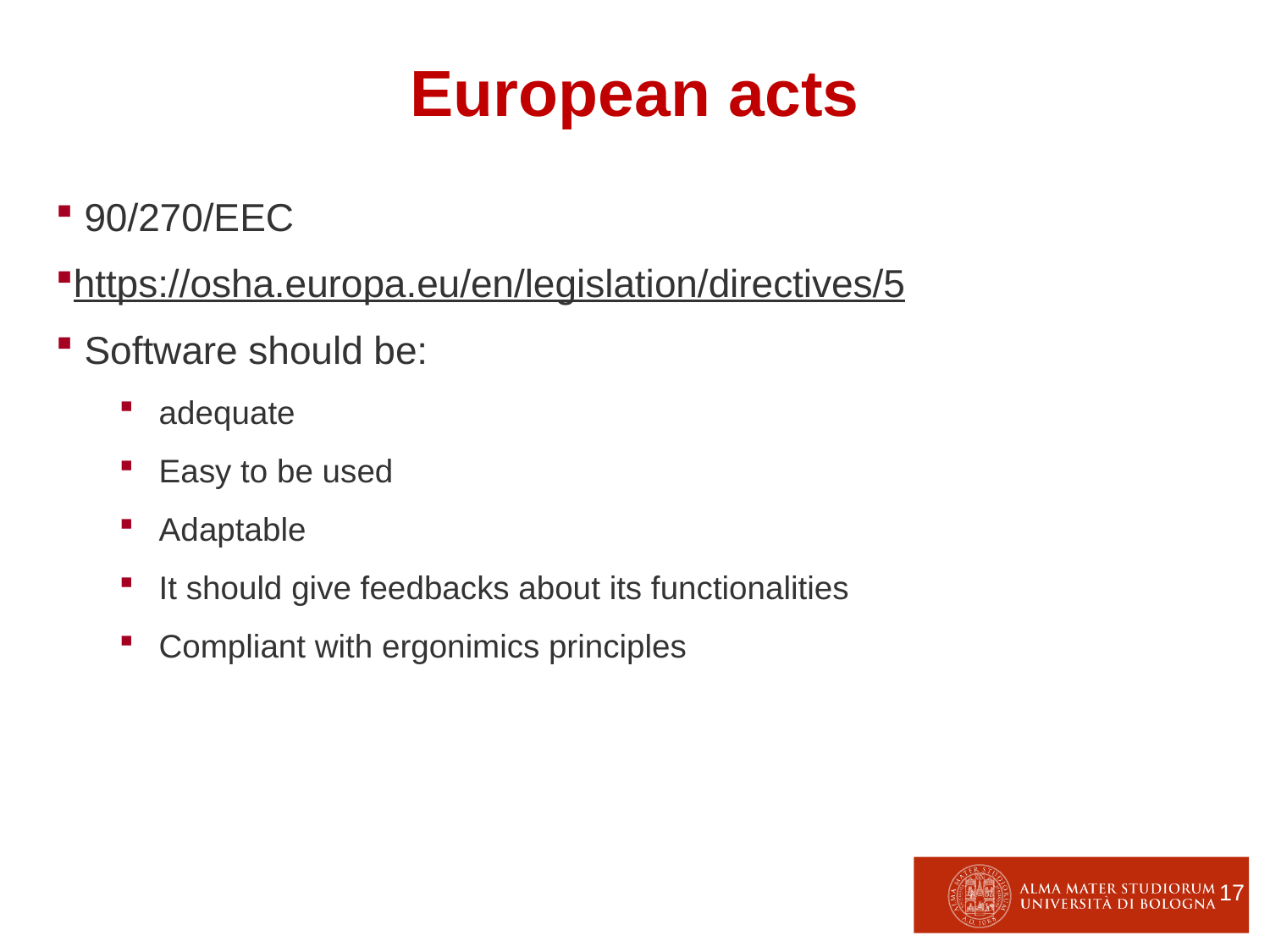

European acts
 90/270/EEC
https://osha.europa.eu/en/legislation/directives/5
 Software should be:
adequate
Easy to be used
Adaptable
It should give feedbacks about its functionalities
Compliant with ergonimics principles
17